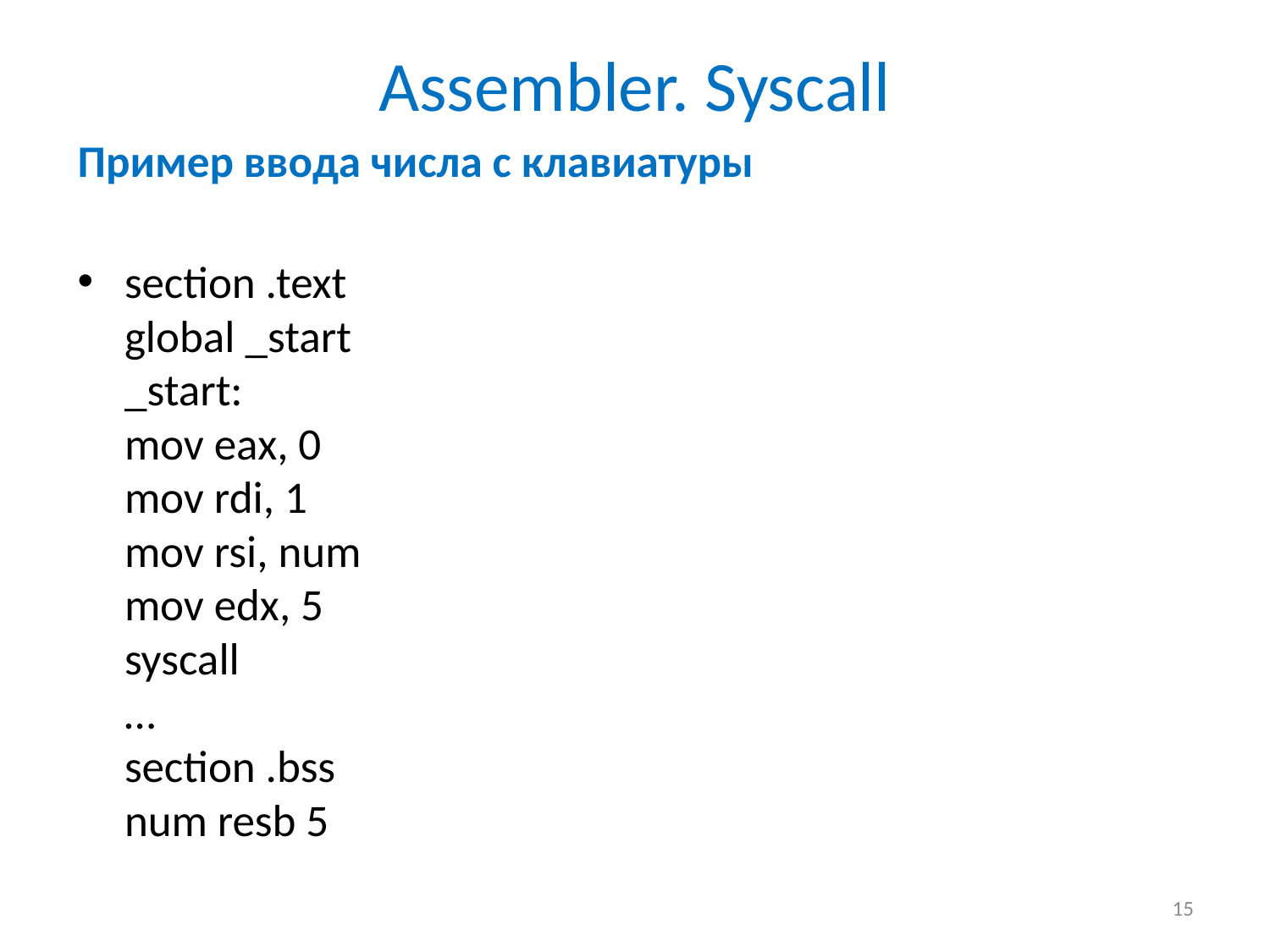

# Assembler. Syscall
Пример ввода числа с клавиатуры

section .text
	global _start
_start:
	mov eax, 0
	mov rdi, 1
	mov rsi, num
	mov edx, 5
	syscall
	…
section .bss
	num resb 5

15